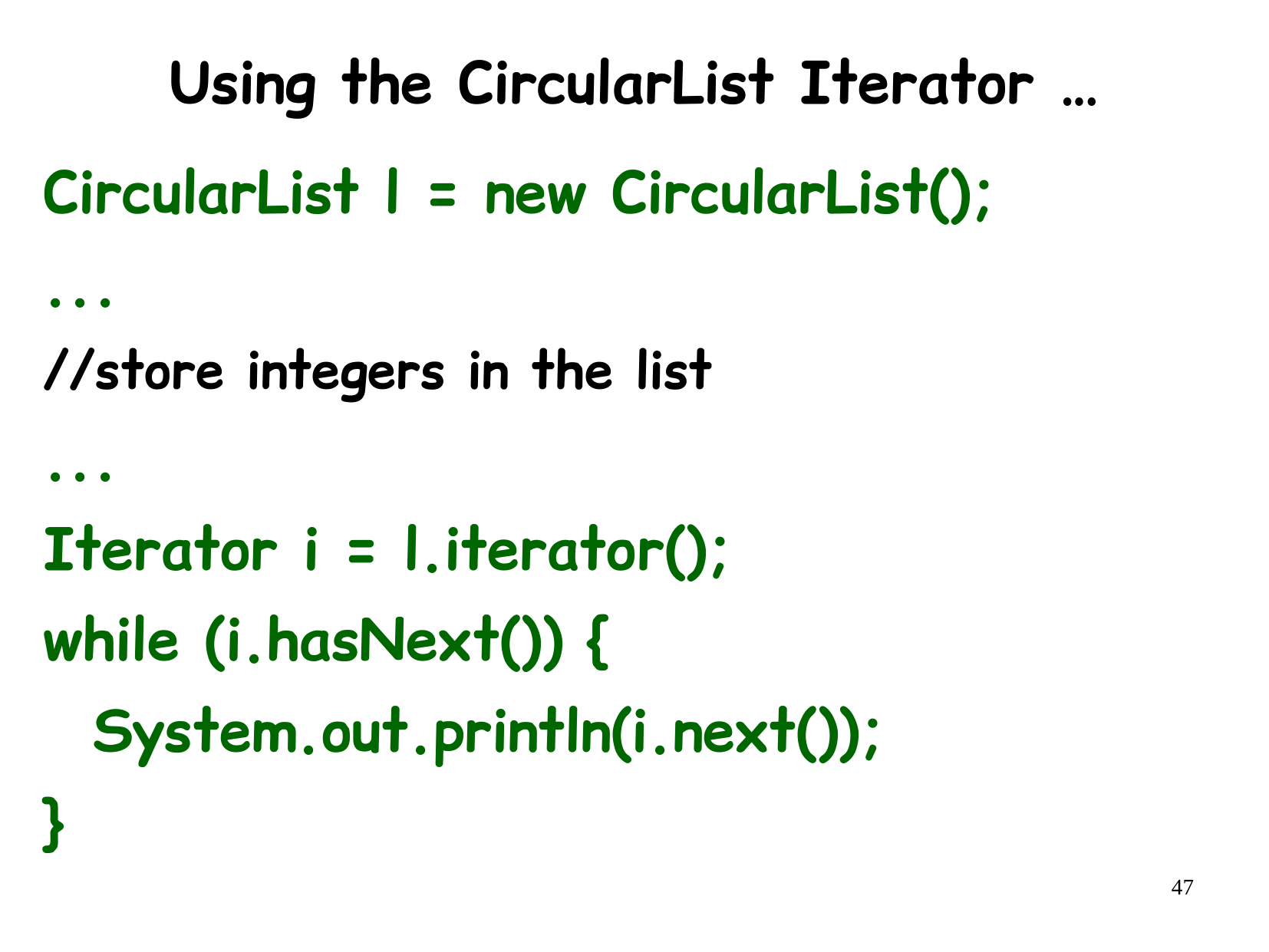

# Using the CircularList Iterator …
CircularList l = new CircularList();
...
//store integers in the list
...
Iterator i = l.iterator();
while (i.hasNext()) {
  System.out.println(i.next());
}